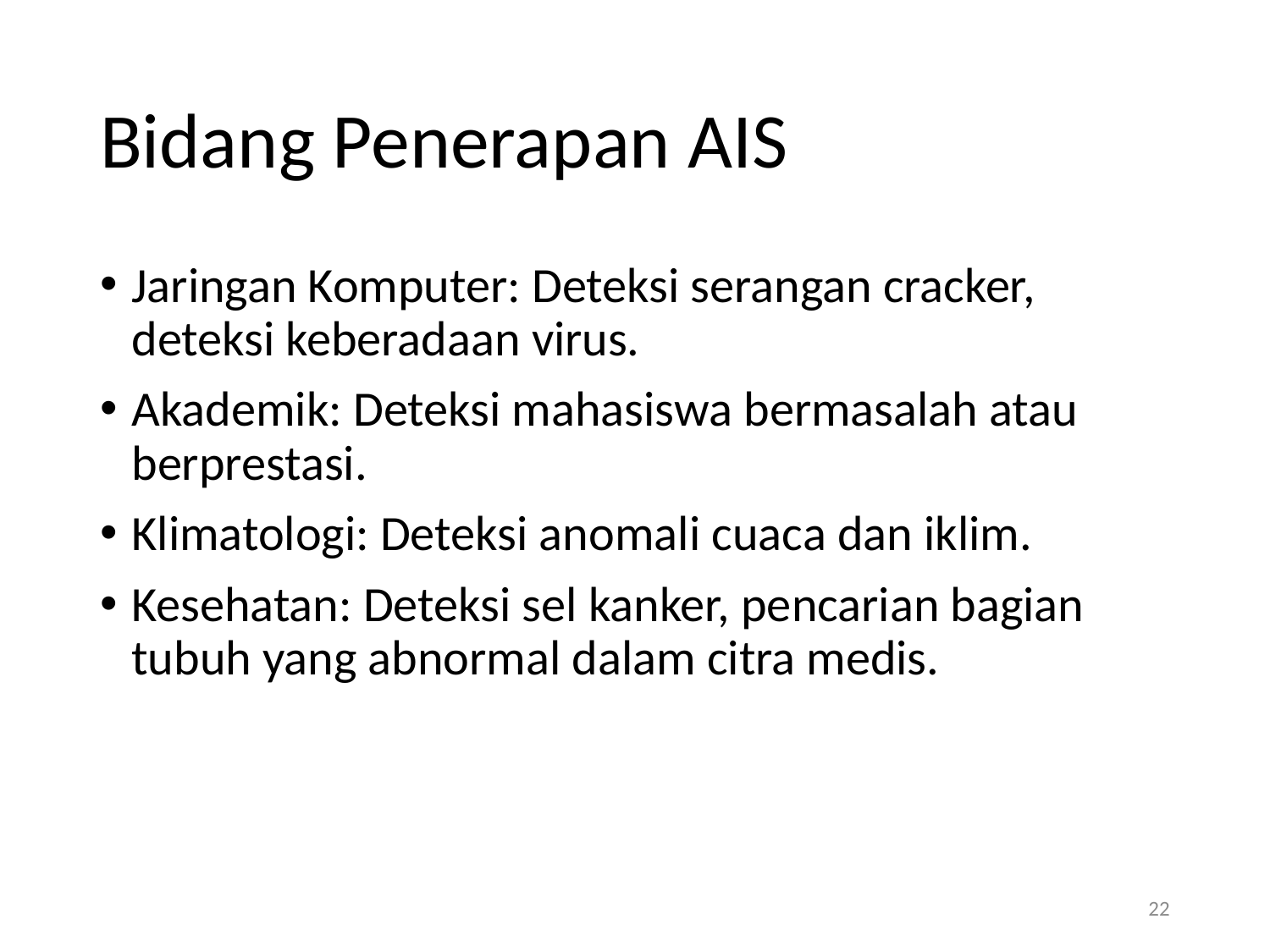

# Bidang Penerapan AIS
Jaringan Komputer: Deteksi serangan cracker, deteksi keberadaan virus.
Akademik: Deteksi mahasiswa bermasalah atau berprestasi.
Klimatologi: Deteksi anomali cuaca dan iklim.
Kesehatan: Deteksi sel kanker, pencarian bagian tubuh yang abnormal dalam citra medis.
22